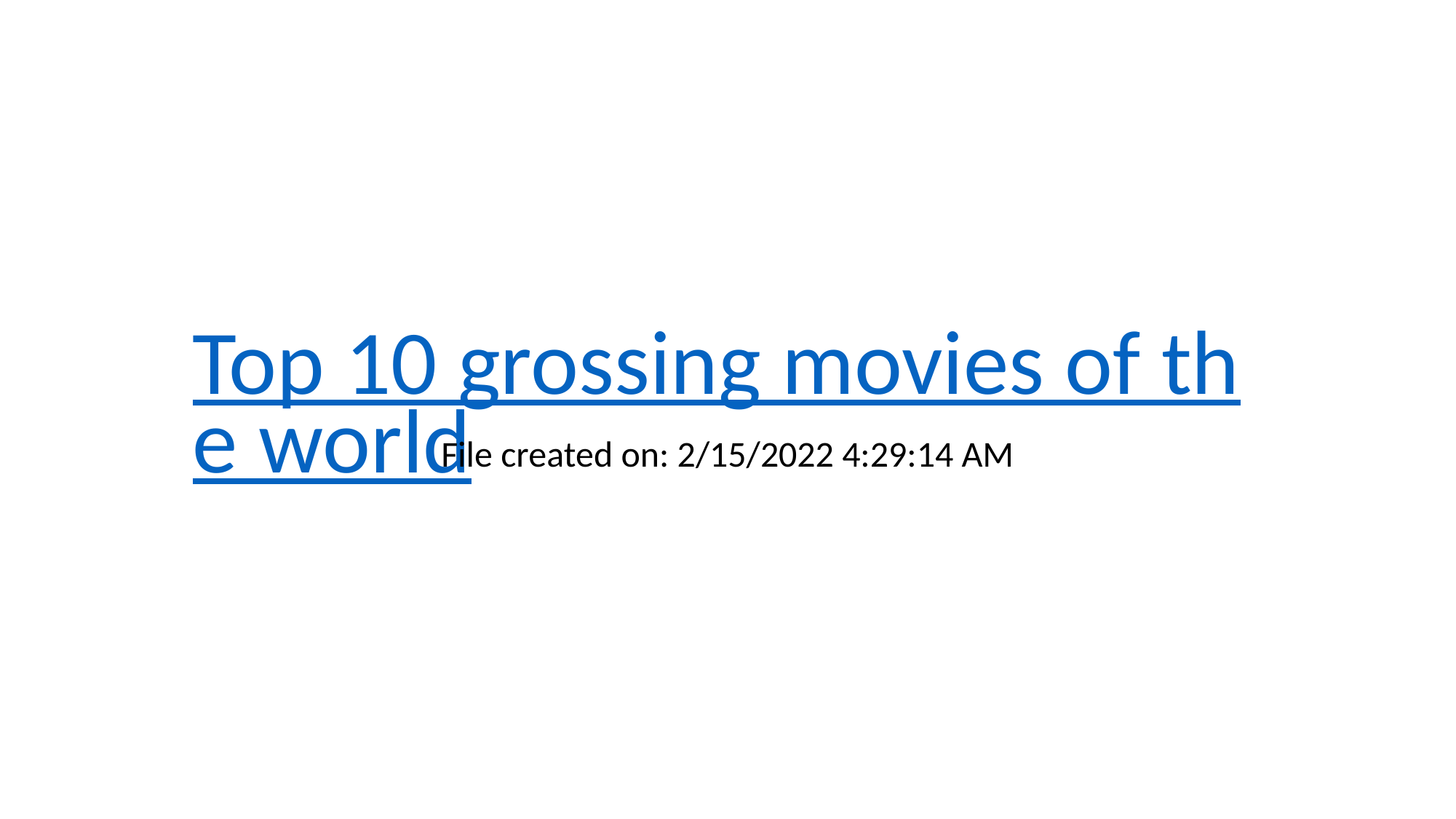

# Top 10 grossing movies of the world
File created on: 2/15/2022 4:29:14 AM